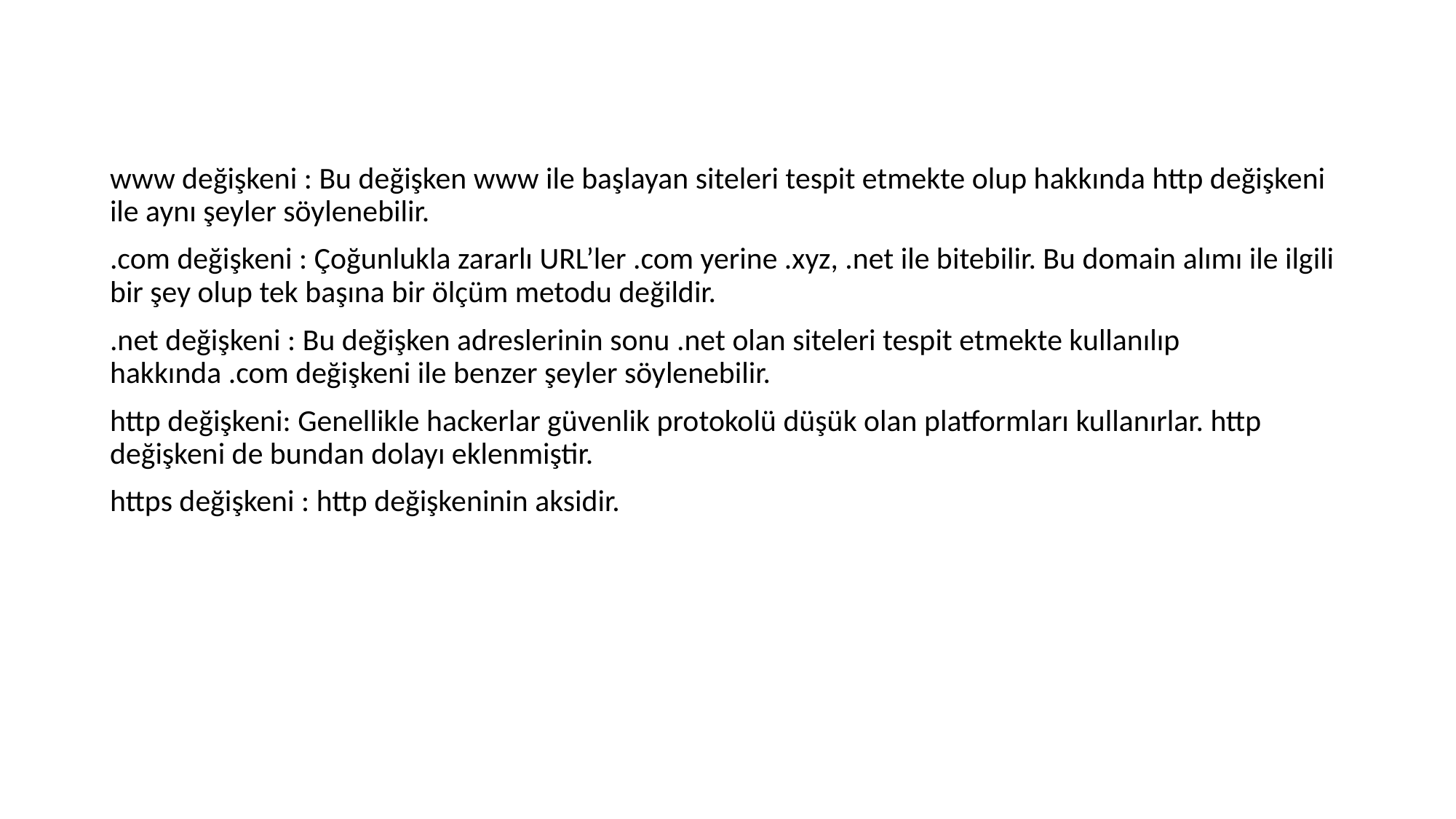

www değişkeni : Bu değişken www ile başlayan siteleri tespit etmekte olup hakkında http değişkeni ile aynı şeyler söylenebilir.
.com değişkeni : Çoğunlukla zararlı URL’ler .com yerine .xyz, .net ile bitebilir. Bu domain alımı ile ilgili bir şey olup tek başına bir ölçüm metodu değildir.
.net değişkeni : Bu değişken adreslerinin sonu .net olan siteleri tespit etmekte kullanılıp hakkında .com değişkeni ile benzer şeyler söylenebilir.
http değişkeni: Genellikle hackerlar güvenlik protokolü düşük olan platformları kullanırlar. http değişkeni de bundan dolayı eklenmiştir.
https değişkeni : http değişkeninin aksidir.